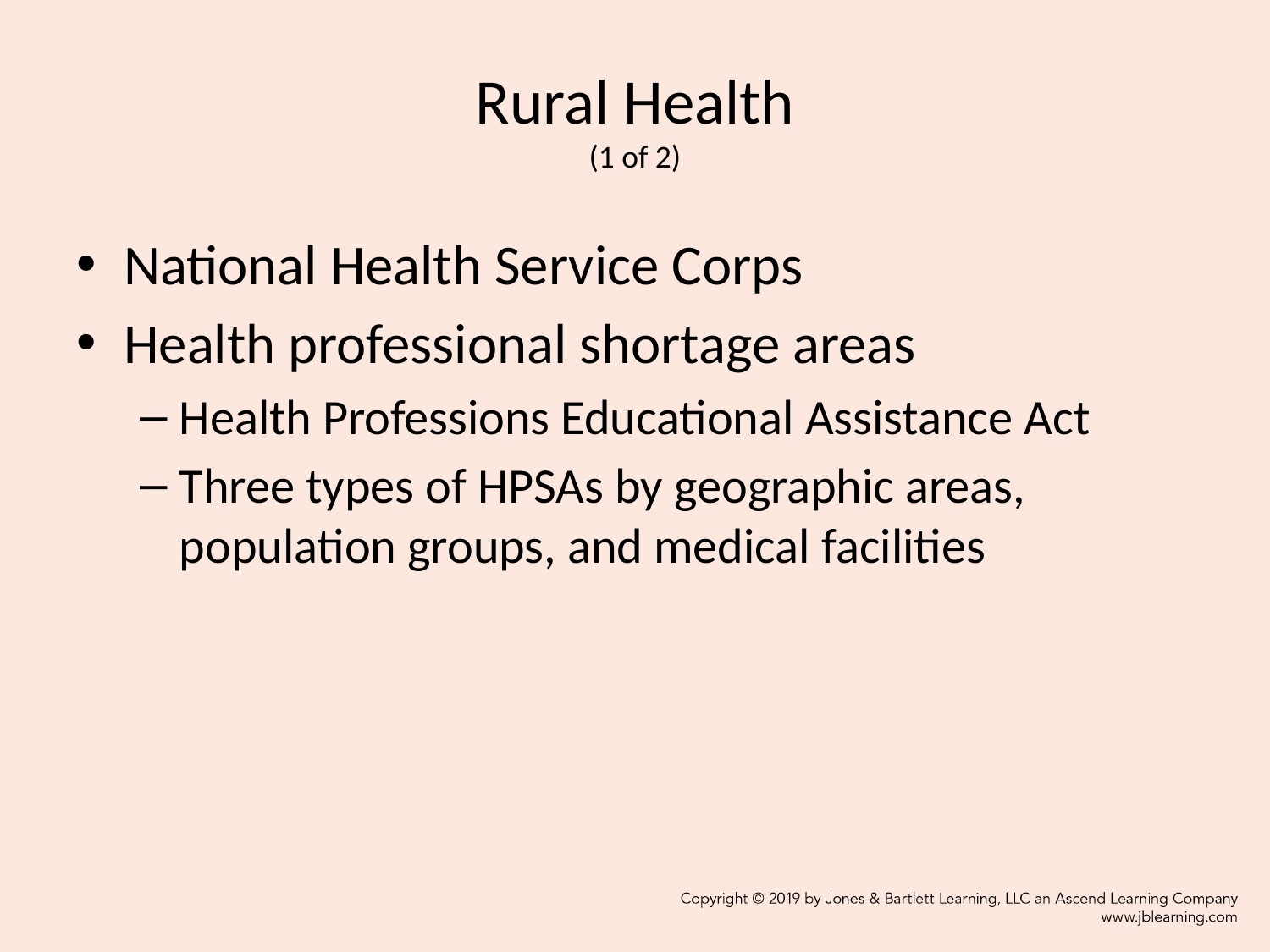

# Rural Health (1 of 2)
National Health Service Corps
Health professional shortage areas
Health Professions Educational Assistance Act
Three types of HPSAs by geographic areas, population groups, and medical facilities